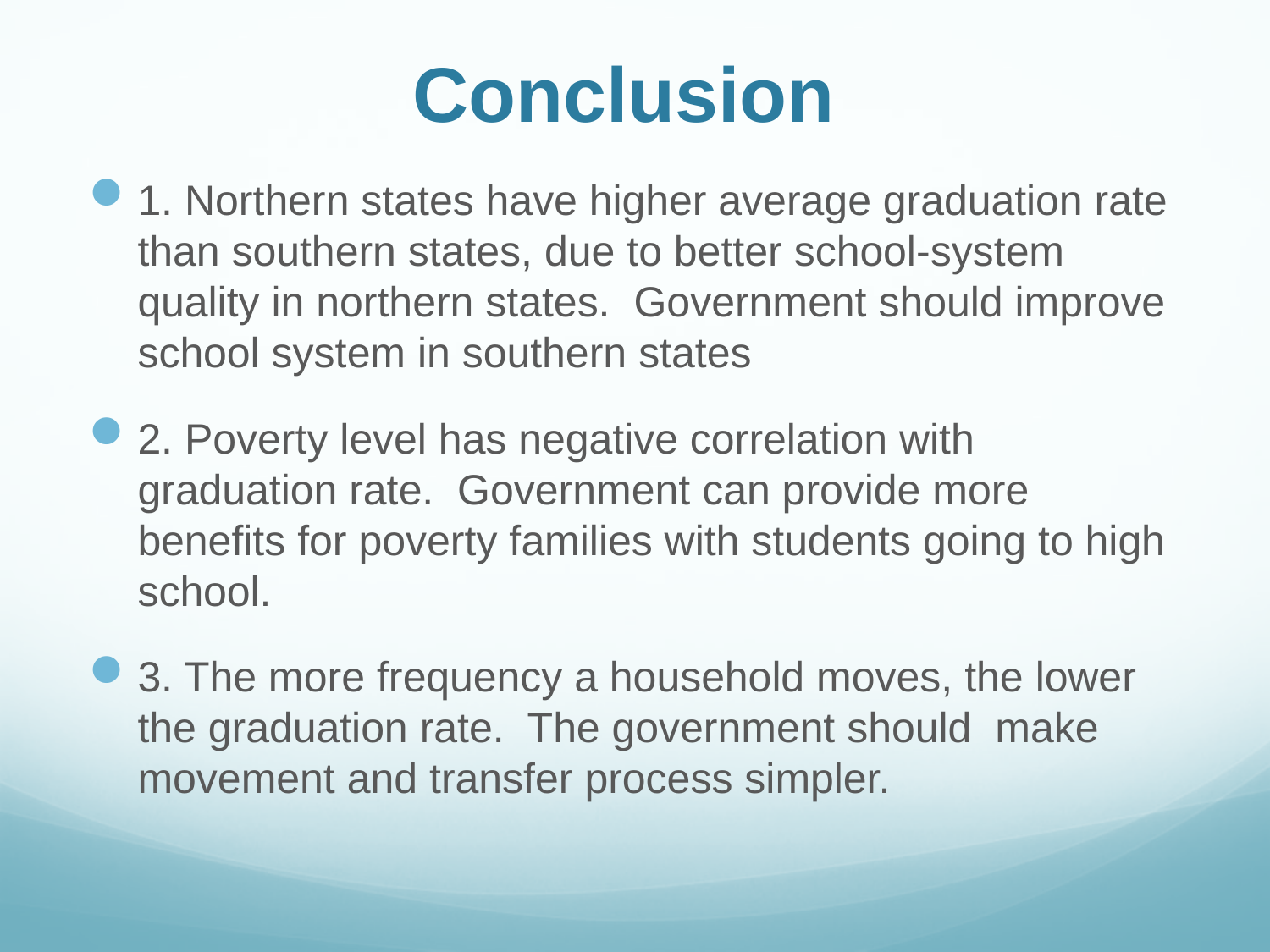

# Conclusion
1. Northern states have higher average graduation rate than southern states, due to better school-system quality in northern states.  Government should improve school system in southern states
2. Poverty level has negative correlation with graduation rate.  Government can provide more benefits for poverty families with students going to high school.
3. The more frequency a household moves, the lower the graduation rate.  The government should  make movement and transfer process simpler.